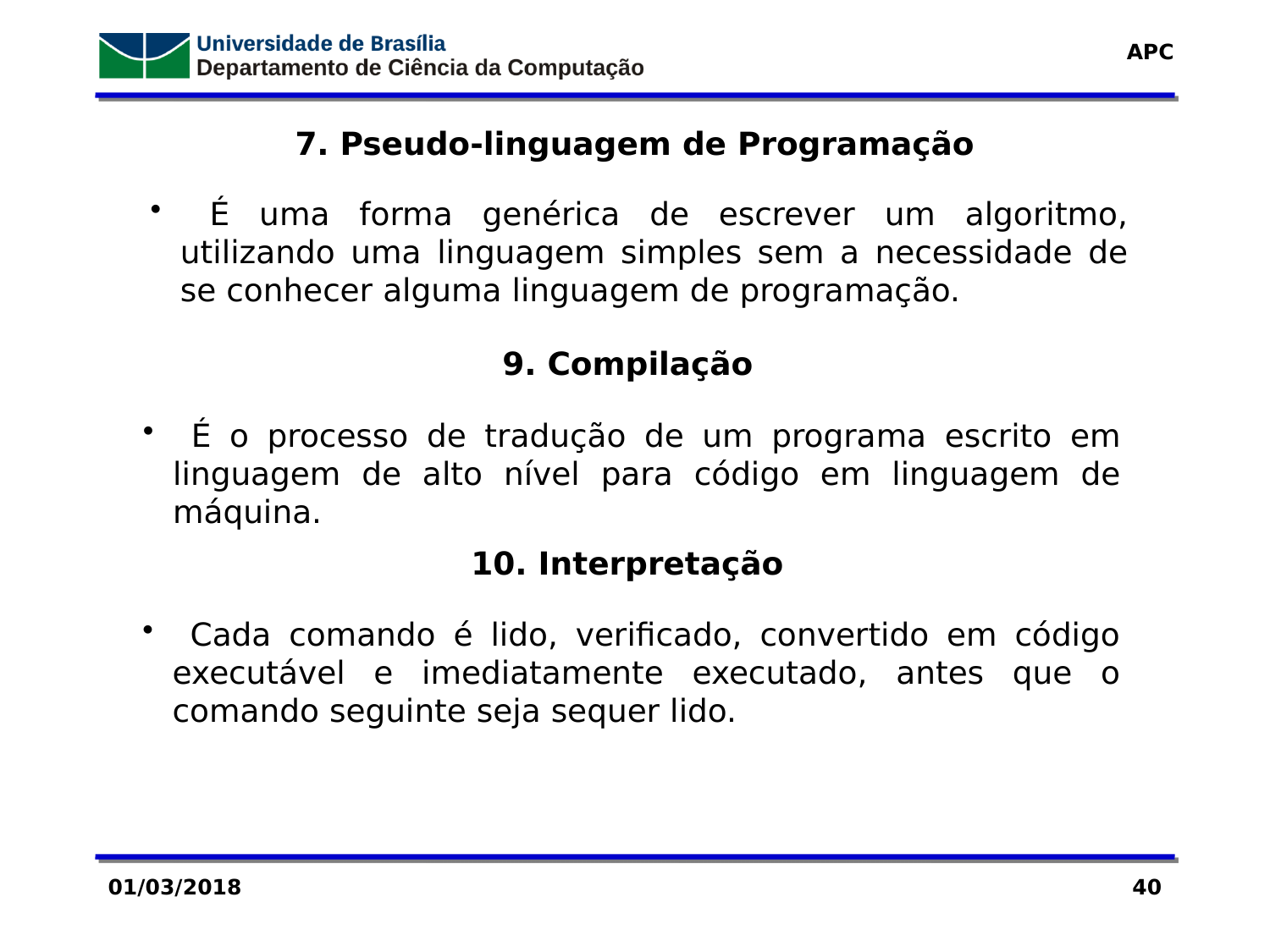

7. Pseudo-linguagem de Programação
 É uma forma genérica de escrever um algoritmo, utilizando uma linguagem simples sem a necessidade de se conhecer alguma linguagem de programação.
9. Compilação
 É o processo de tradução de um programa escrito em linguagem de alto nível para código em linguagem de máquina.
10. Interpretação
 Cada comando é lido, verificado, convertido em código executável e imediatamente executado, antes que o comando seguinte seja sequer lido.
01/03/2018
40